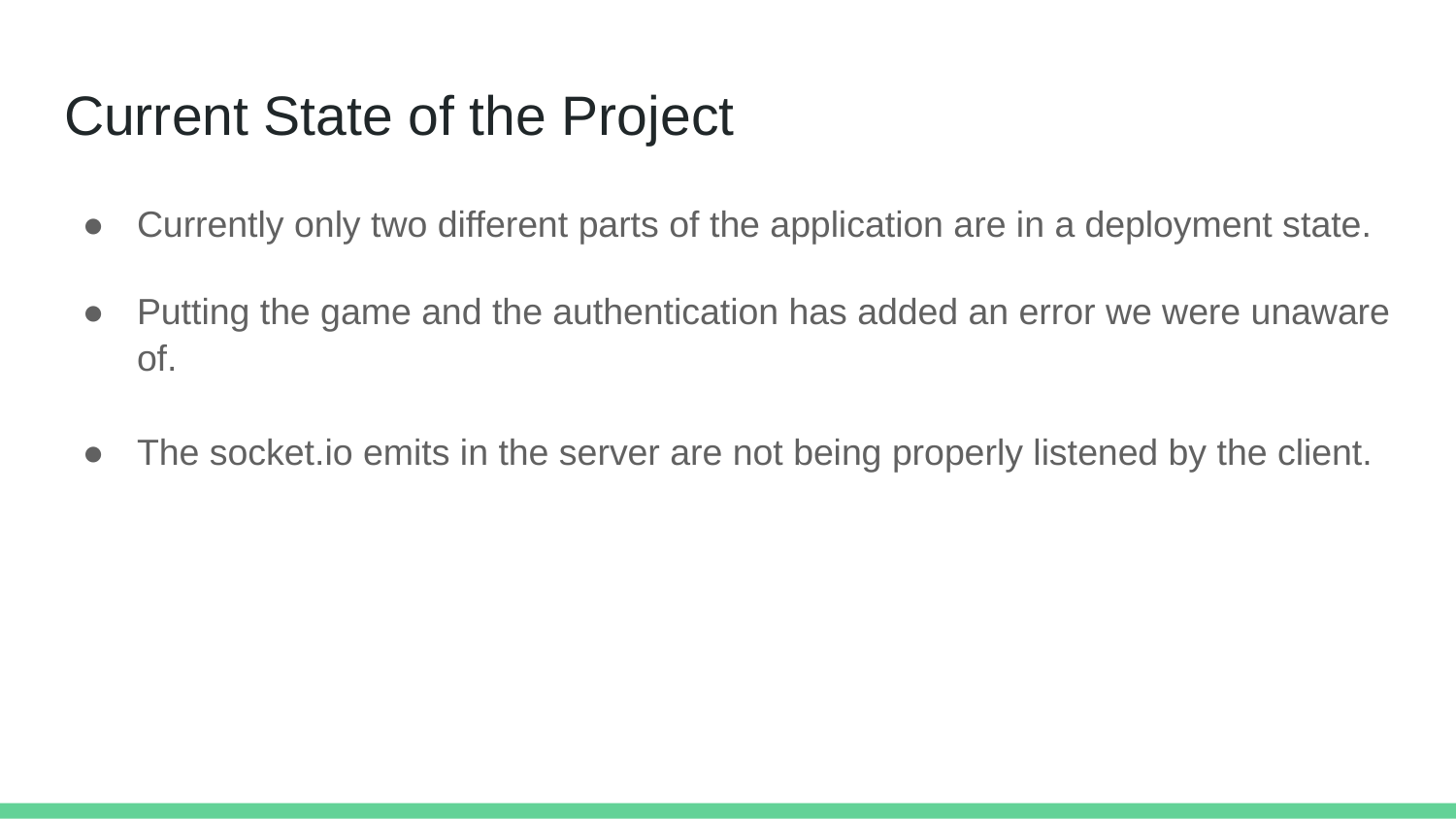

# Current State of the Project
Currently only two different parts of the application are in a deployment state.
Putting the game and the authentication has added an error we were unaware of.
The socket.io emits in the server are not being properly listened by the client.